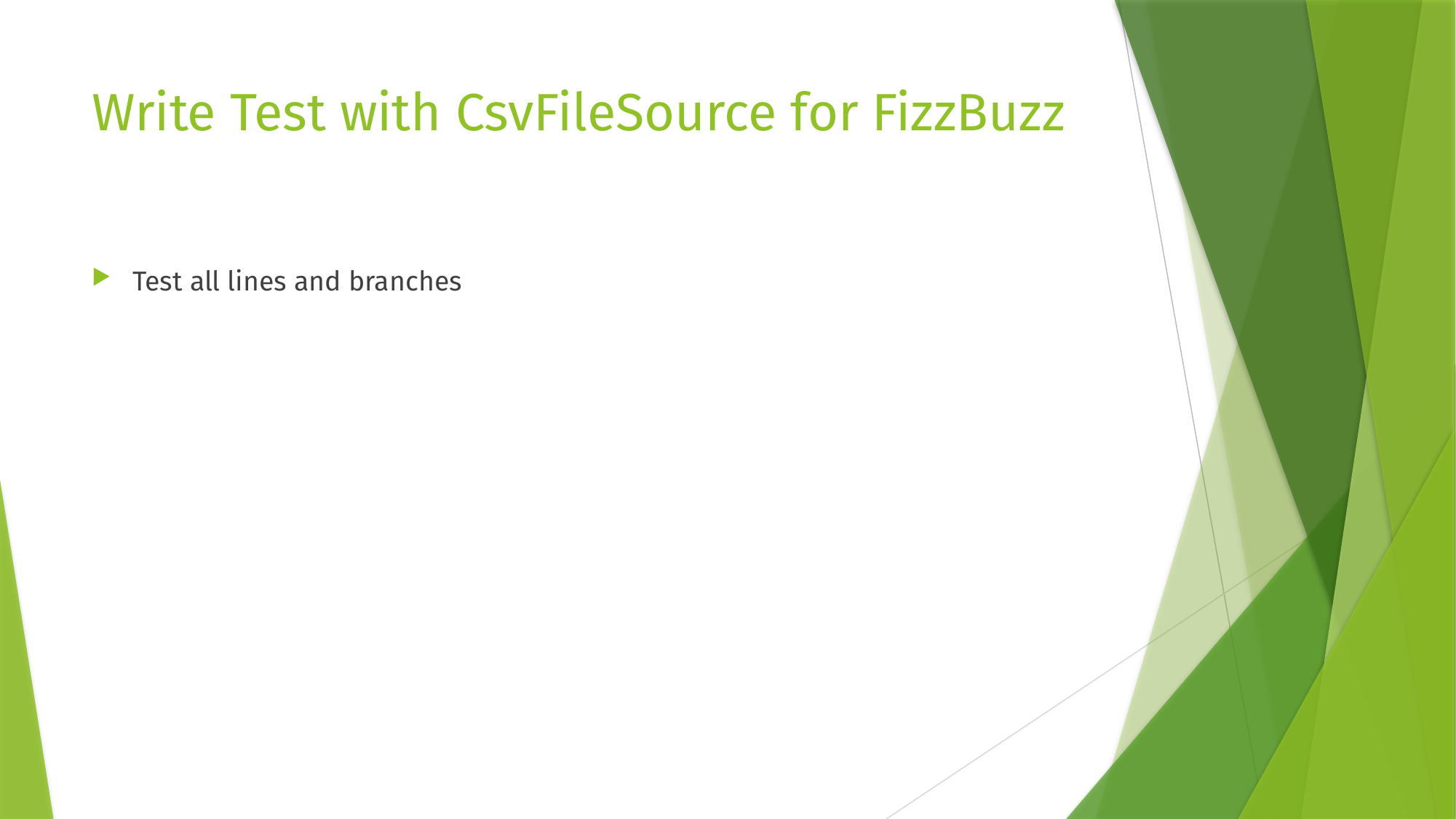

# Write Test with CsvFileSource for FizzBuzz
Test all lines and branches